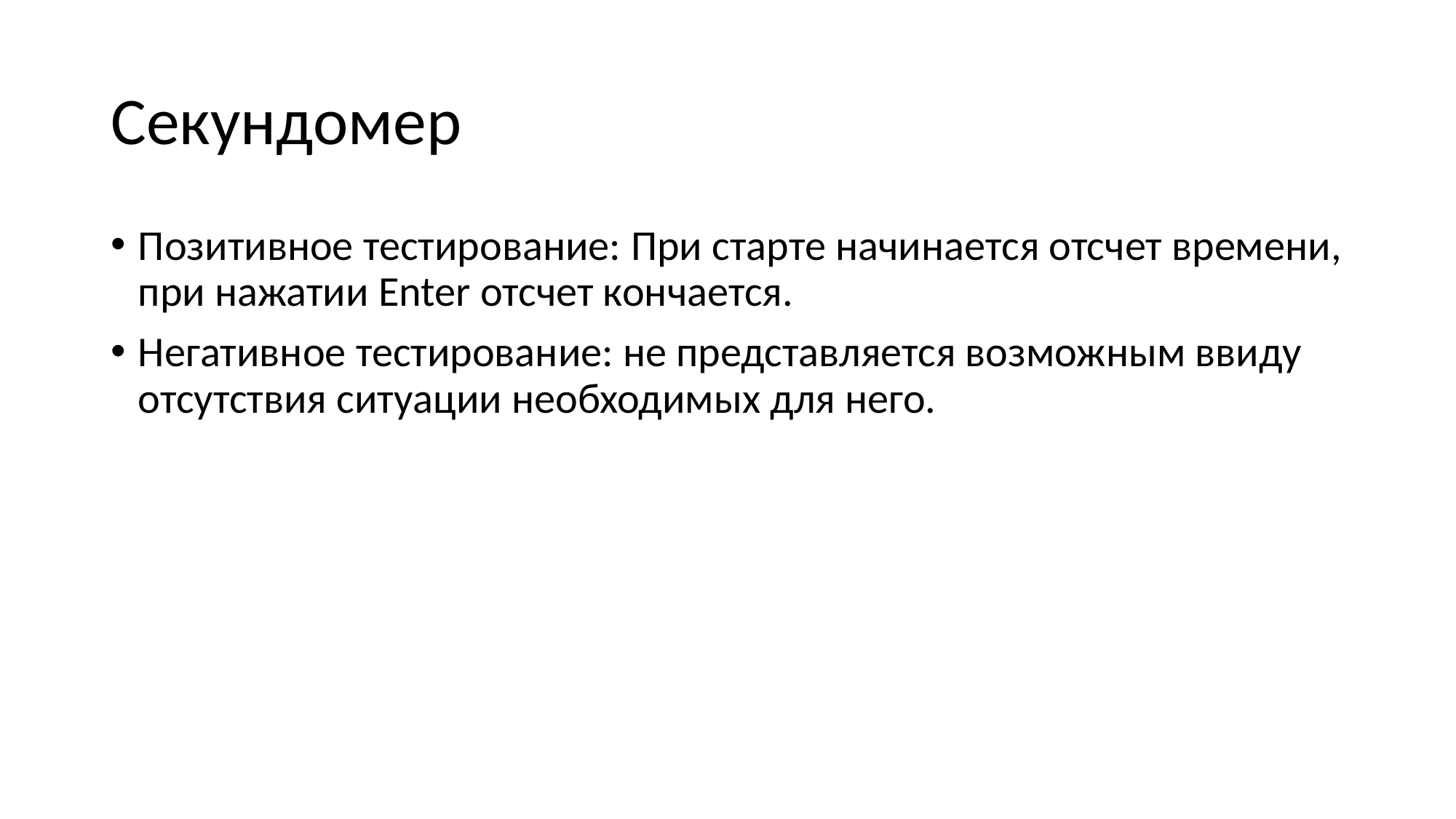

# Секундомер
Позитивное тестирование: При старте начинается отсчет времени, при нажатии Enter отсчет кончается.
Негативное тестирование: не представляется возможным ввиду отсутствия ситуации необходимых для него.